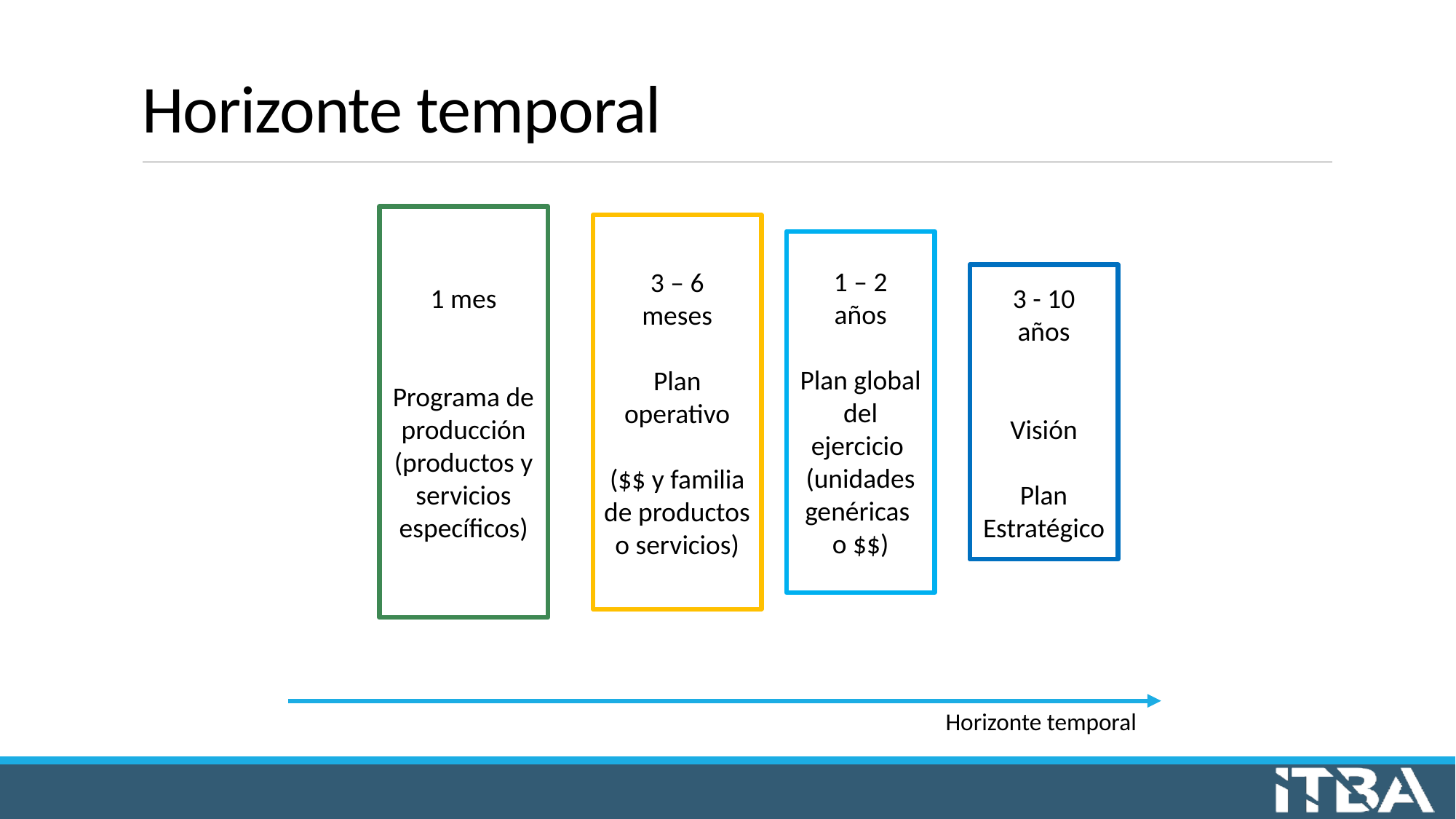

# Horizonte temporal
1 mes

Programa de producción
(productos y servicios específicos)
3 – 6
meses

Plan operativo

($$ y familia de productos o servicios)
1 – 2
años

Plan global del ejercicio
(unidades genéricas
o $$)
3 - 10
años

Visión

Plan Estratégico
Horizonte temporal